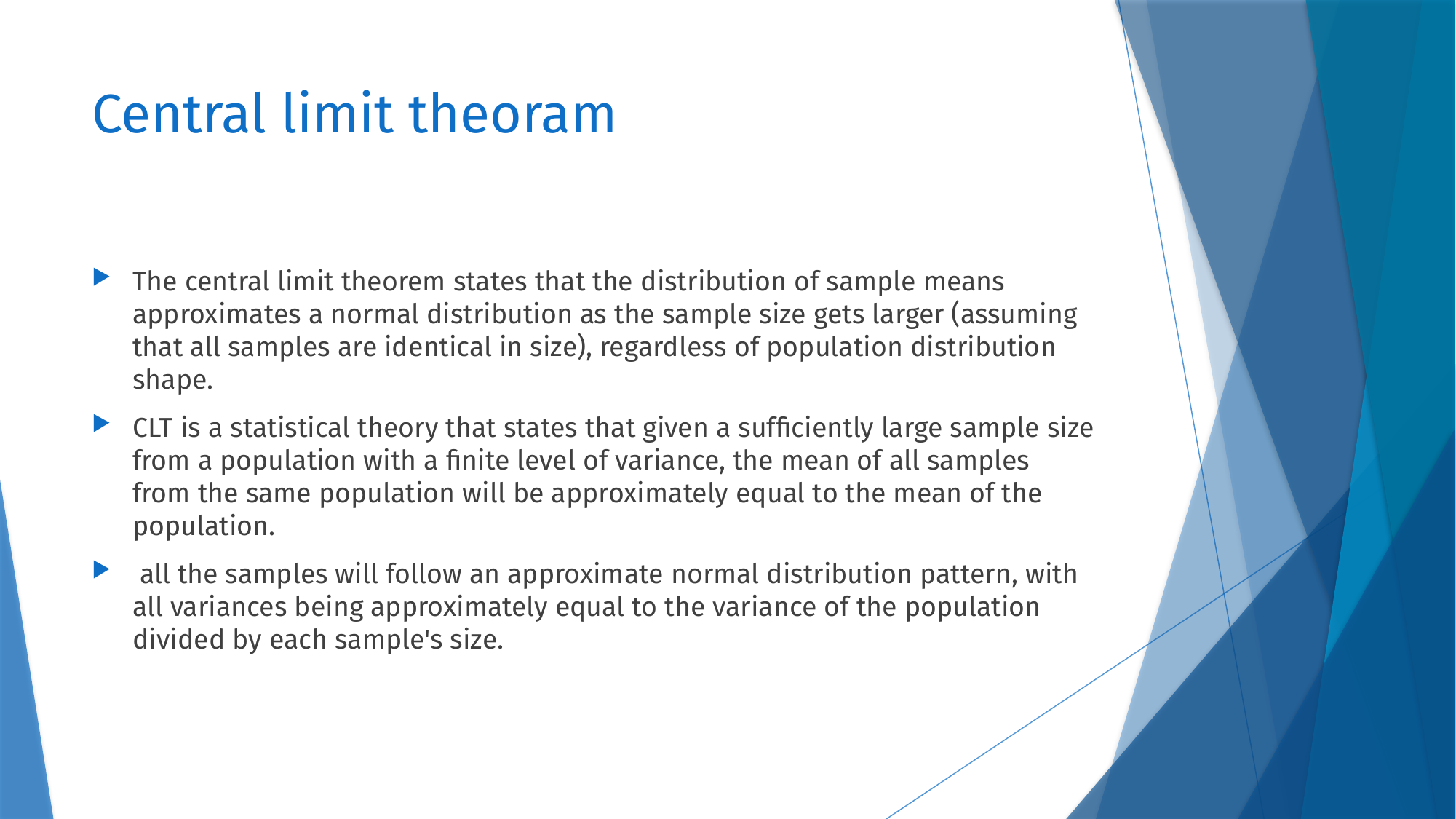

# Central limit theoram
The central limit theorem states that the distribution of sample means approximates a normal distribution as the sample size gets larger (assuming that all samples are identical in size), regardless of population distribution shape.
CLT is a statistical theory that states that given a sufficiently large sample size from a population with a finite level of variance, the mean of all samples from the same population will be approximately equal to the mean of the population.
 all the samples will follow an approximate normal distribution pattern, with all variances being approximately equal to the variance of the population divided by each sample's size.